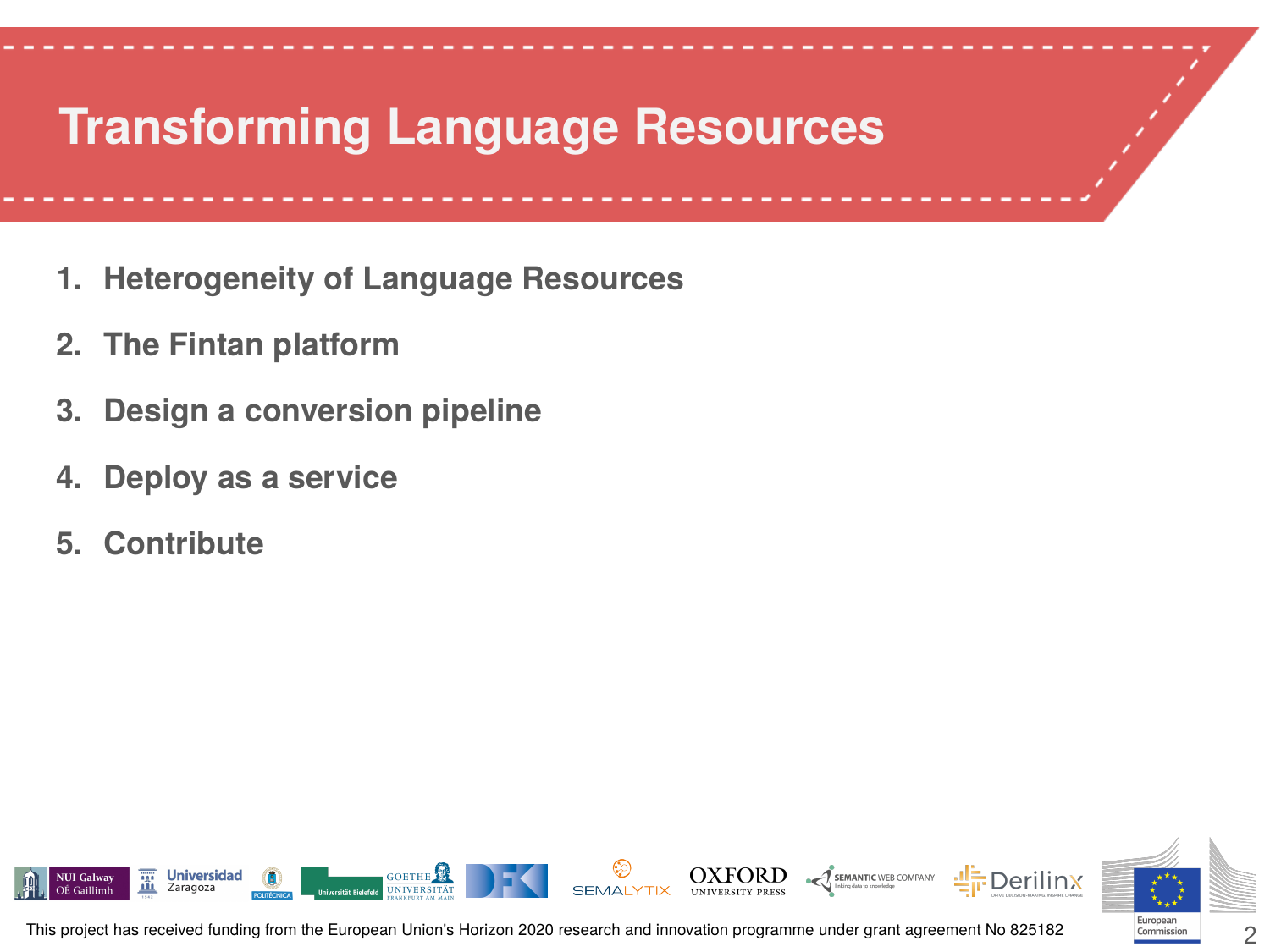

# Transforming Language Resources
Heterogeneity of Language Resources
The Fintan platform
Design a conversion pipeline
Deploy as a service
Contribute
2